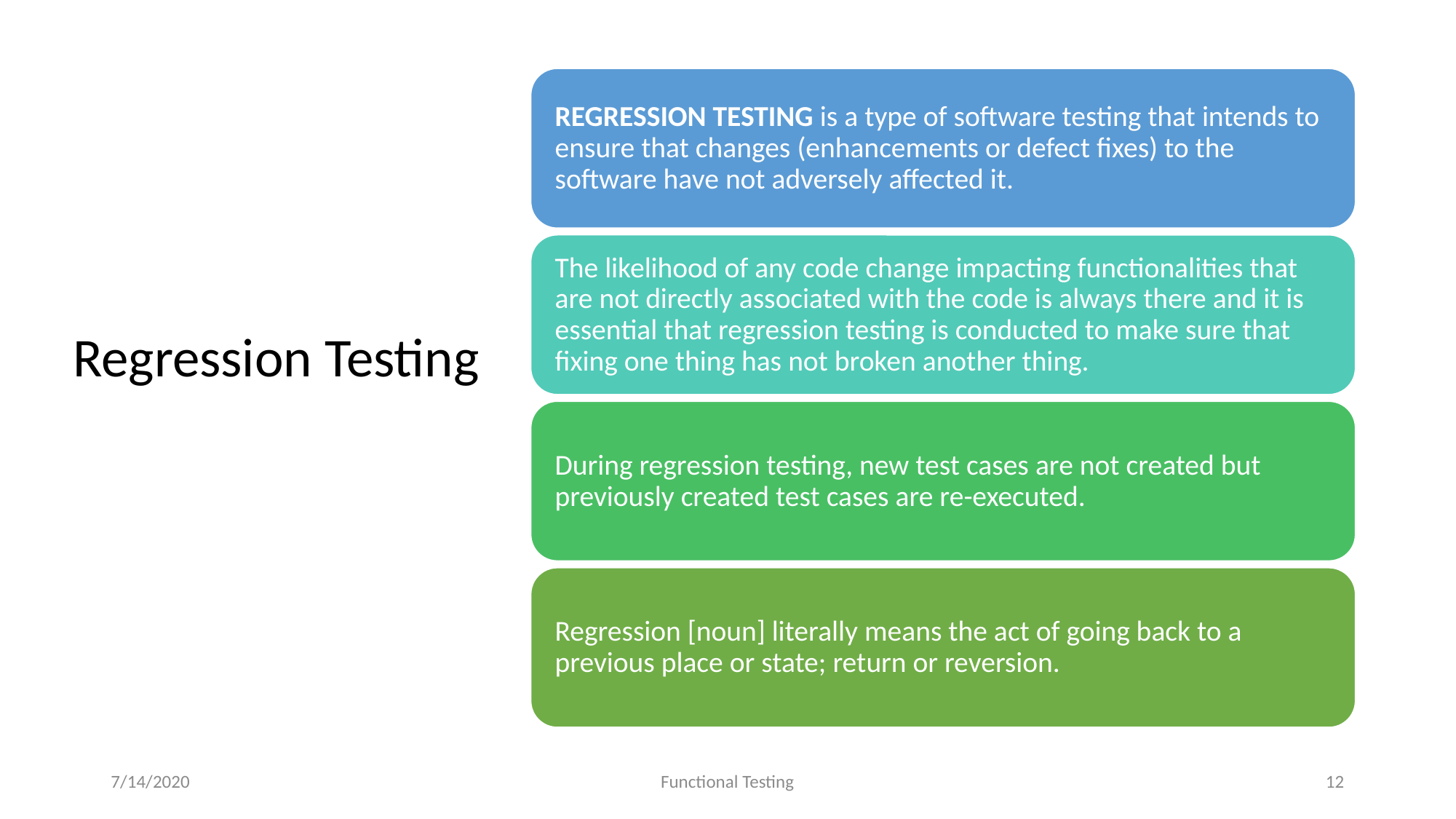

REGRESSION TESTING is a type of software testing that intends to ensure that changes (enhancements or defect fixes) to the software have not adversely affected it.
The likelihood of any code change impacting functionalities that are not directly associated with the code is always there and it is essential that regression testing is conducted to make sure that fixing one thing has not broken another thing.
During regression testing, new test cases are not created but previously created test cases are re-executed.
Regression [noun] literally means the act of going back to a previous place or state; return or reversion.
# Regression Testing
7/14/2020
Functional Testing
12